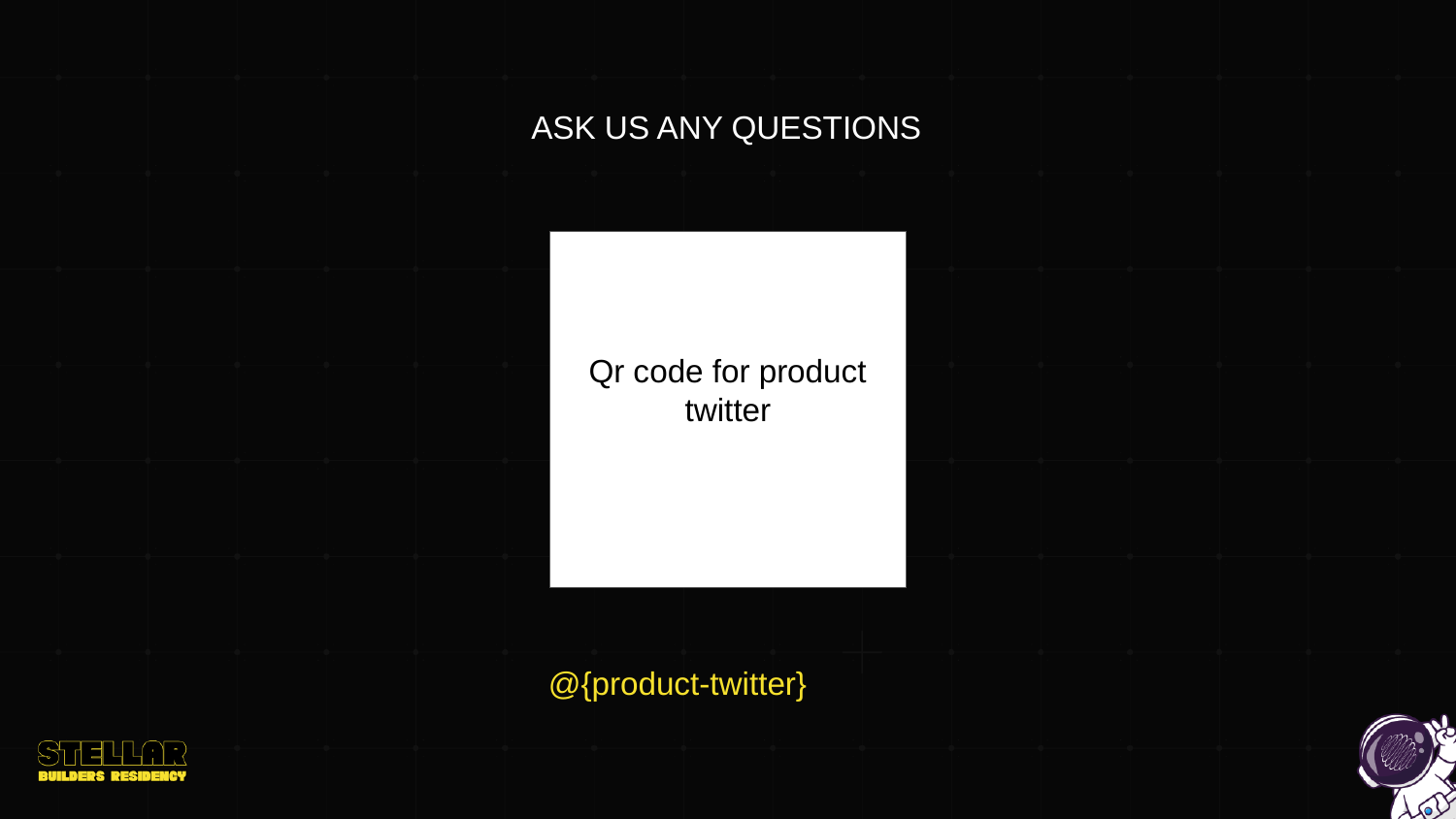

ASK US ANY QUESTIONS

Qr code for product twitter
@{product-twitter}